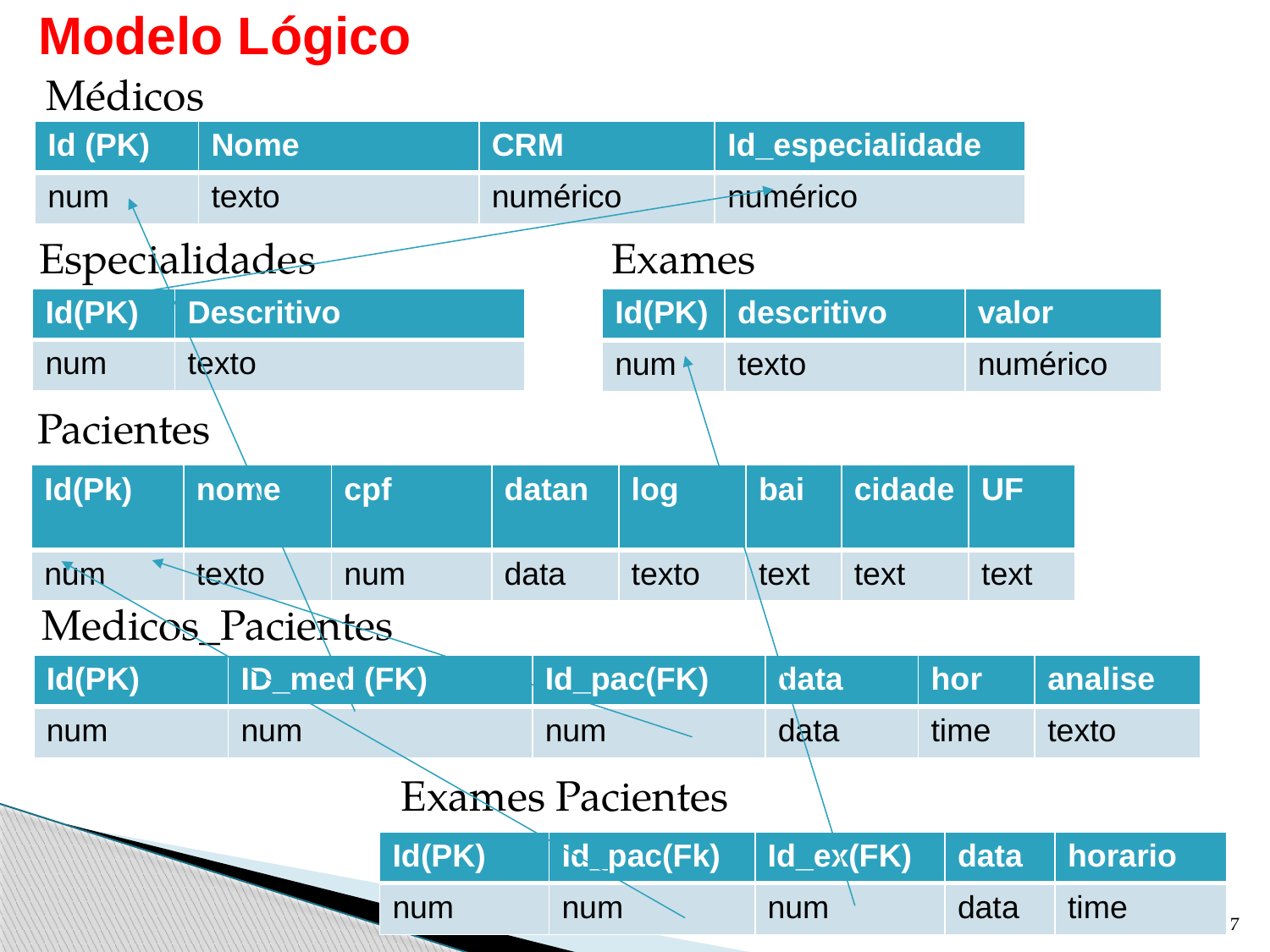

# Modelo Lógico
Médicos
| Id (PK) | Nome | CRM | Id\_especialidade |
| --- | --- | --- | --- |
| num | texto | numérico | numérico |
Exames
Especialidades
| Id(PK) | Descritivo |
| --- | --- |
| num | texto |
| Id(PK) | descritivo | valor |
| --- | --- | --- |
| num | texto | numérico |
Pacientes
| Id(Pk) | nome | cpf | datan | log | bai | cidade | UF |
| --- | --- | --- | --- | --- | --- | --- | --- |
| num | texto | num | data | texto | text | text | text |
Medicos_Pacientes
| Id(PK) | ID\_med (FK) | Id\_pac(FK) | data | hor | analise |
| --- | --- | --- | --- | --- | --- |
| num | num | num | data | time | texto |
Exames Pacientes
| Id(PK) | Id\_pac(Fk) | Id\_ex(FK) | data | horario |
| --- | --- | --- | --- | --- |
| num | num | num | data | time |
7